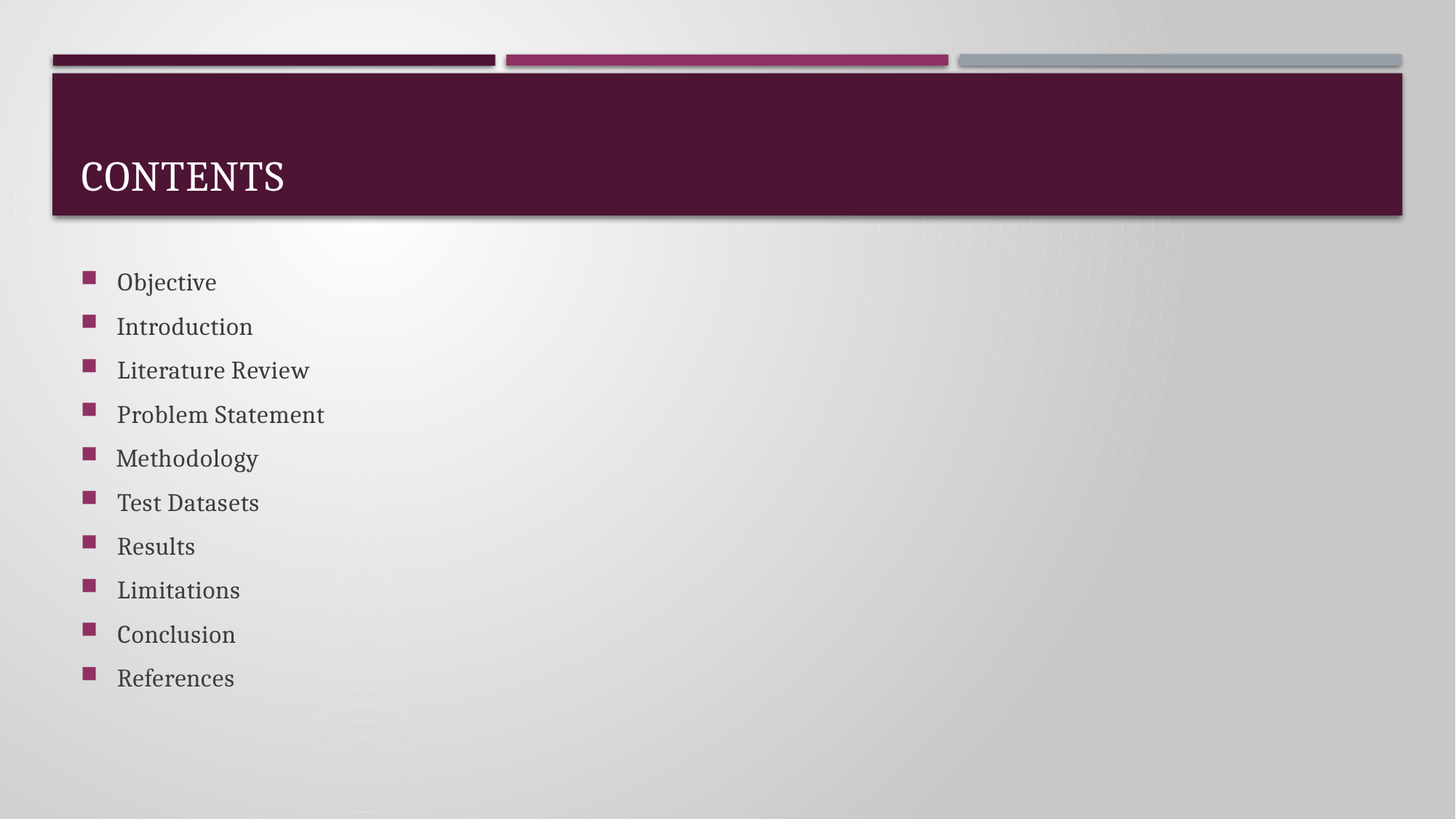

# CONTENTS
Objective
Introduction
Literature Review
Problem Statement
Methodology
Test Datasets
Results
Limitations
Conclusion
References